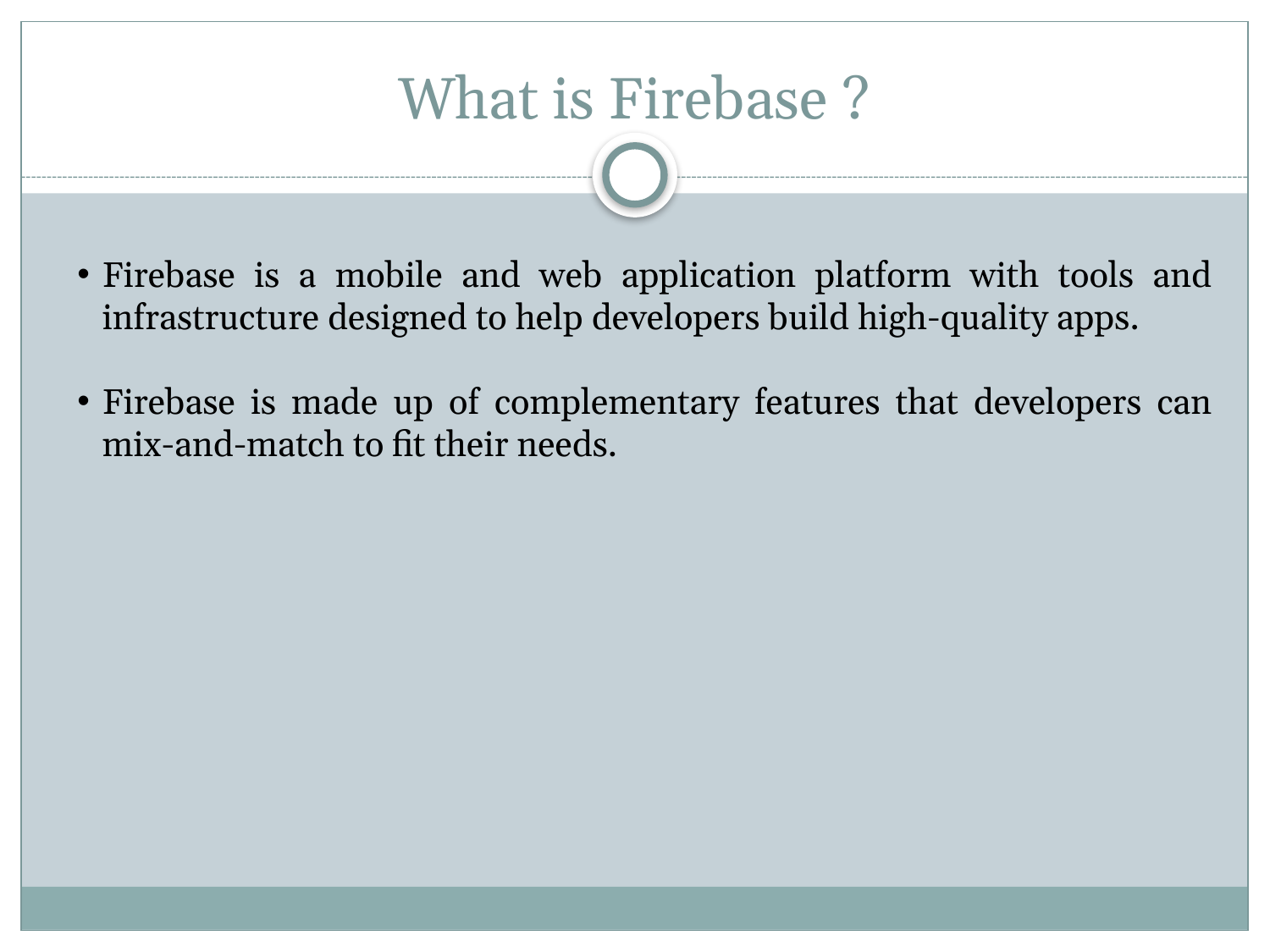

# What is Firebase ?
Firebase is a mobile and web application platform with tools and infrastructure designed to help developers build high-quality apps.

Firebase is made up of complementary features that developers can mix-and-match to fit their needs.